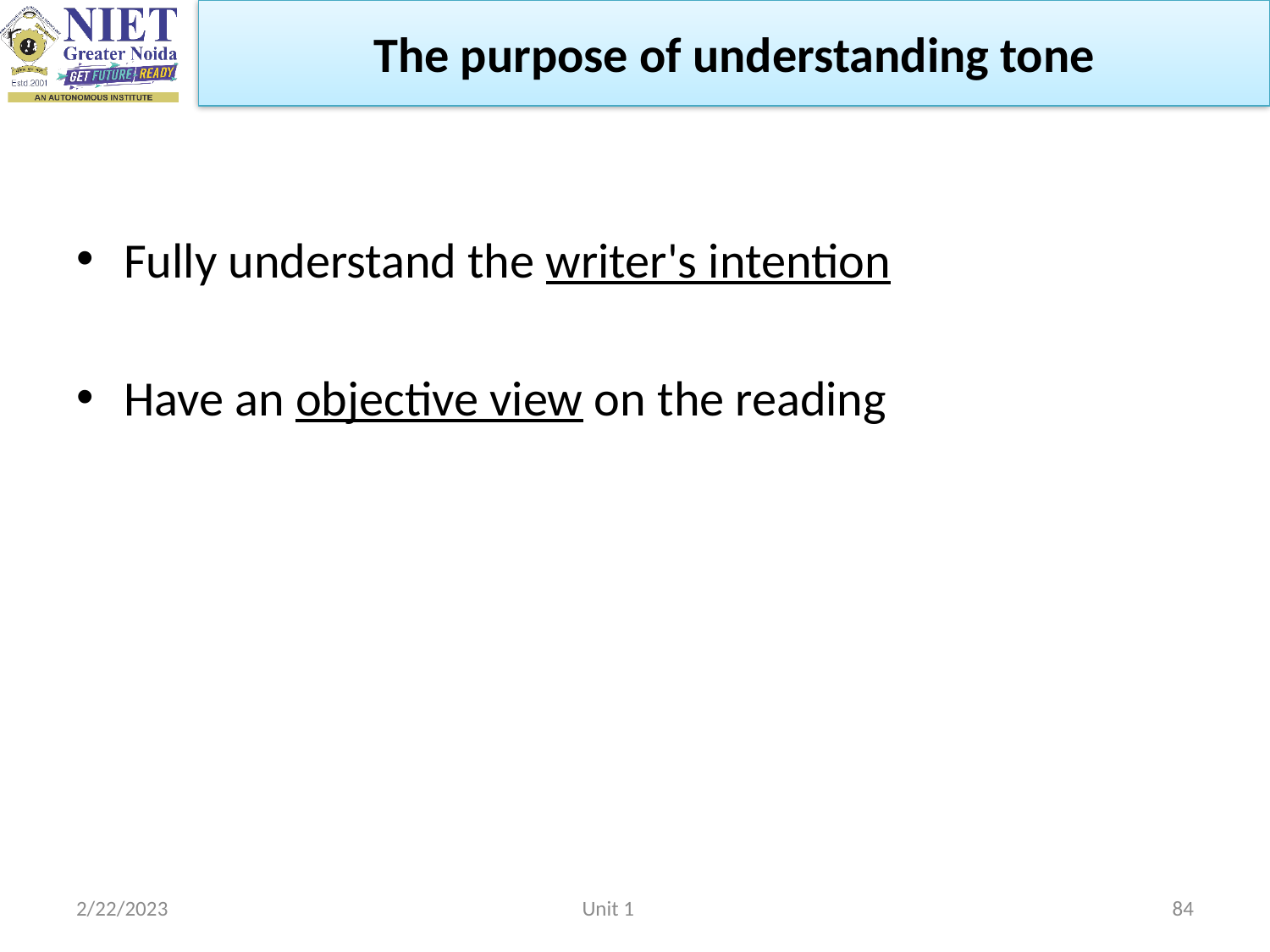

The purpose of understanding tone

#
Fully understand the writer's intention

Have an objective view on the reading

2/22/2023
Unit 1
84